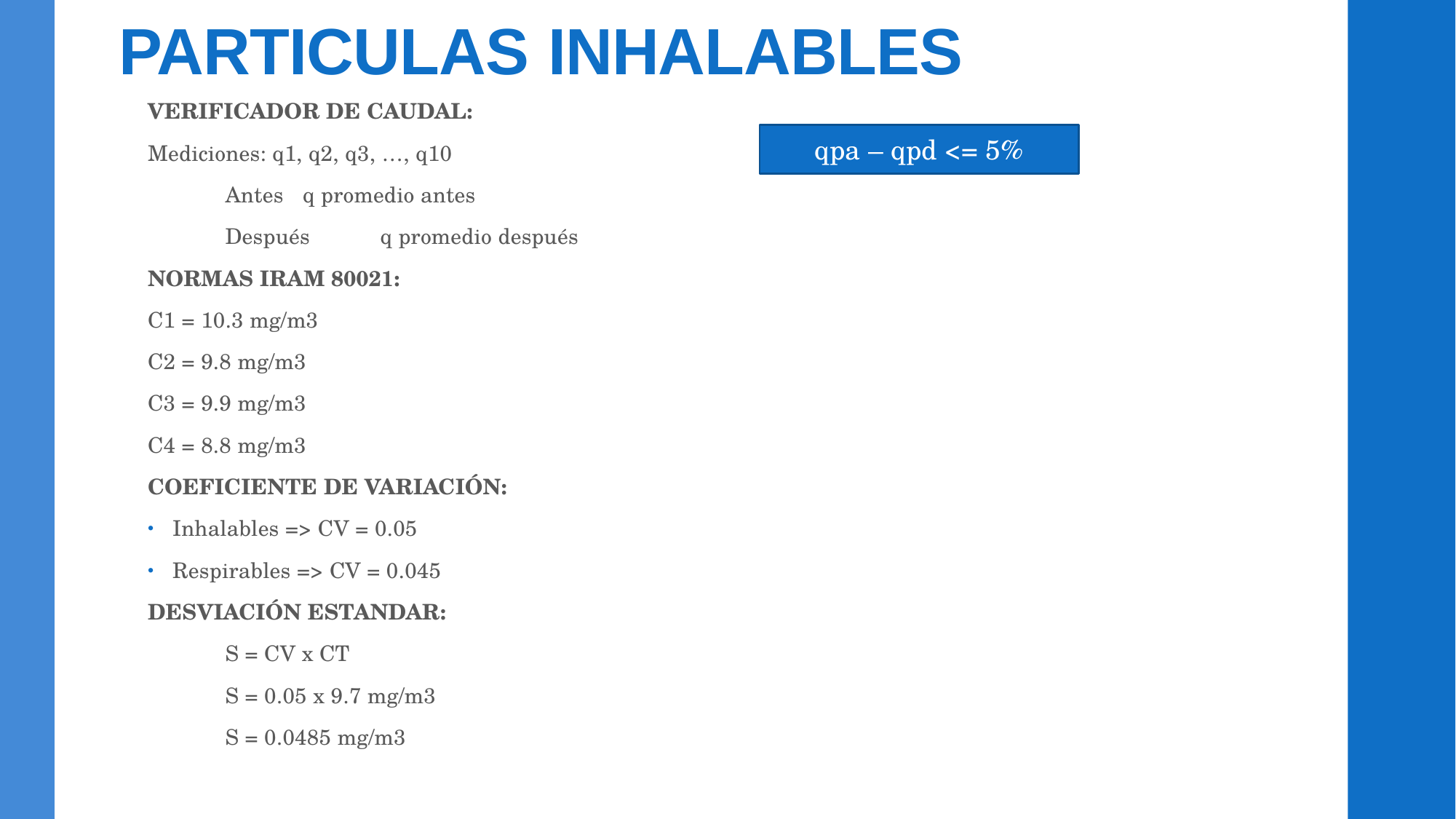

PARTICULAS INHALABLES
VERIFICADOR DE CAUDAL:
Mediciones: q1, q2, q3, …, q10
	Antes		q promedio antes
	Después	q promedio después
NORMAS IRAM 80021:
C1 = 10.3 mg/m3
C2 = 9.8 mg/m3
C3 = 9.9 mg/m3
C4 = 8.8 mg/m3
COEFICIENTE DE VARIACIÓN:
Inhalables => CV = 0.05
Respirables => CV = 0.045
DESVIACIÓN ESTANDAR:
	S = CV x CT
	S = 0.05 x 9.7 mg/m3
	S = 0.0485 mg/m3

qpa – qpd <= 5%